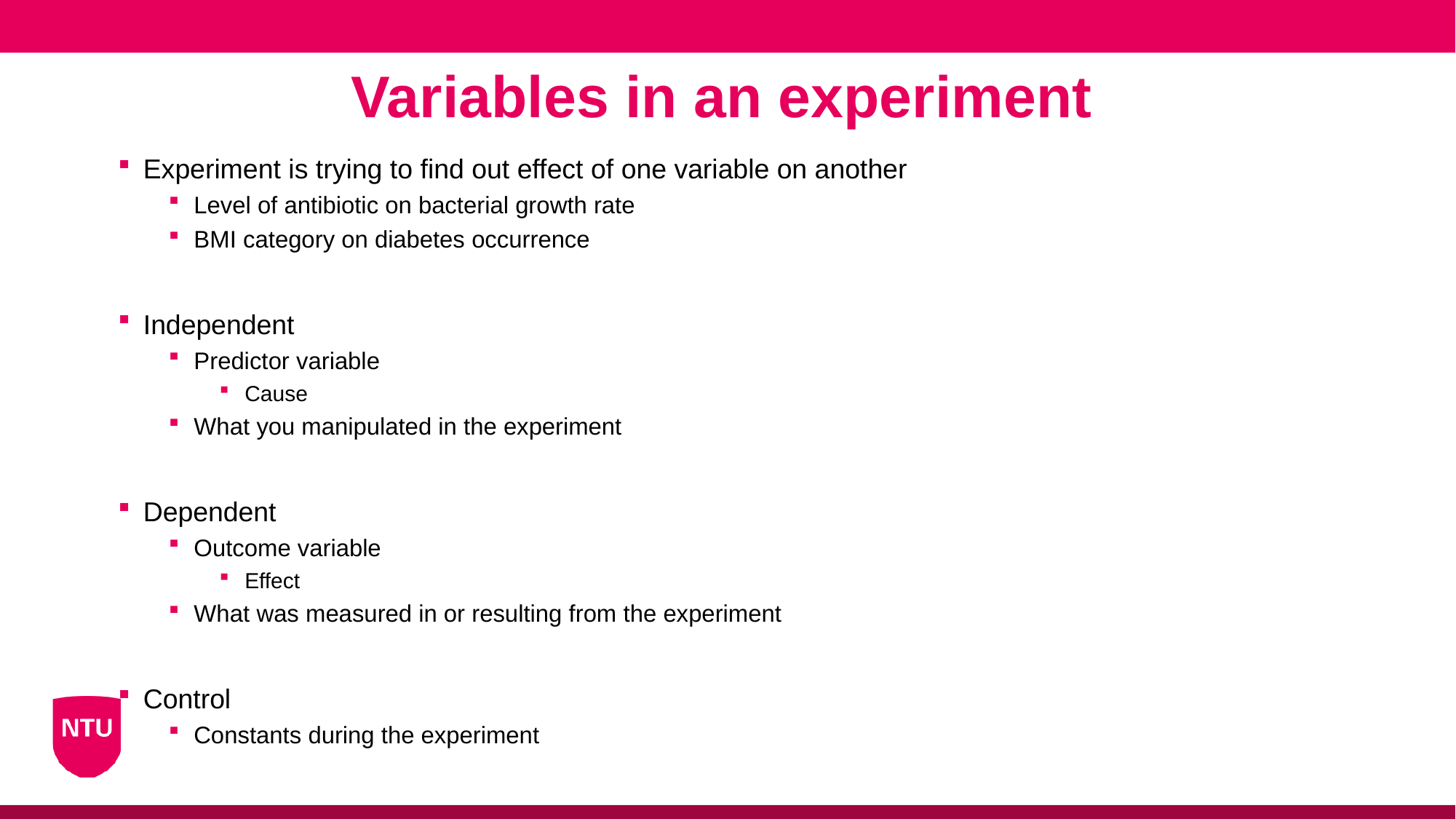

Variables in an experiment
Experiment is trying to find out effect of one variable on another
Level of antibiotic on bacterial growth rate
BMI category on diabetes occurrence

Independent
Predictor variable
Cause
What you manipulated in the experiment

Dependent
Outcome variable
Effect
What was measured in or resulting from the experiment

Control
Constants during the experiment